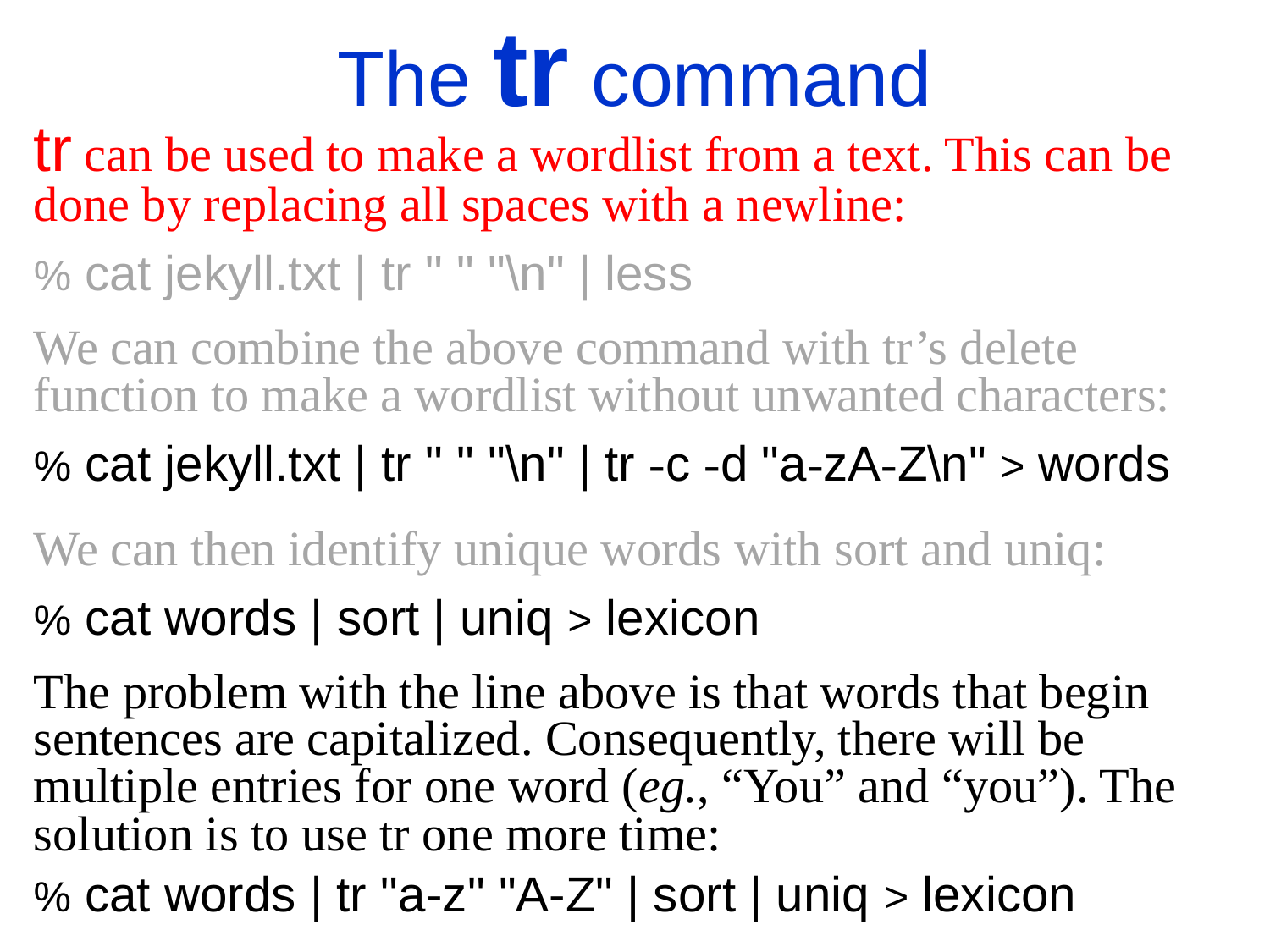

The tr command
tr can be used to make a wordlist from a text. This can be done by replacing all spaces with a newline:
% cat jekyll.txt | tr " " "\n" | less

We can combine the above command with tr’s delete function to make a wordlist without unwanted characters:
% cat jekyll.txt | tr " " "\n" | tr -c -d "a-zA-Z\n" > words

We can then identify unique words with sort and uniq:
% cat words | sort | uniq > lexicon

The problem with the line above is that words that begin sentences are capitalized. Consequently, there will be multiple entries for one word (eg., “You” and “you”). The solution is to use tr one more time:

% cat words | tr "a-z" "A-Z" | sort | uniq > lexicon

% cat words | tr "a-z" "A-Z" | sort | uniq > lexicon